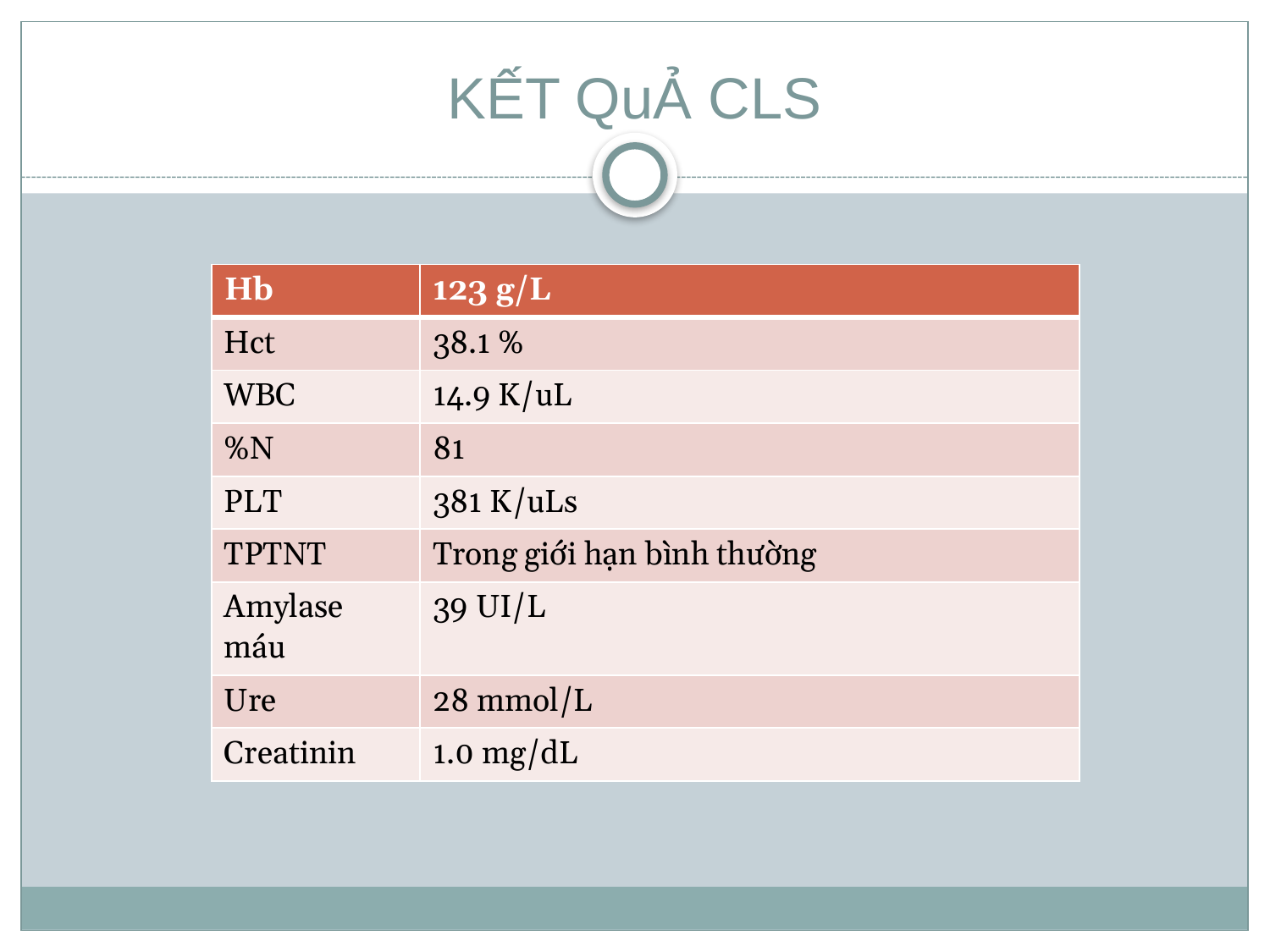

# KẾT QuẢ CLS
| Hb | 123 g/L |
| --- | --- |
| Hct | 38.1 % |
| WBC | 14.9 K/uL |
| %N | 81 |
| PLT | 381 K/uLs |
| TPTNT | Trong giới hạn bình thường |
| Amylase máu | 39 UI/L |
| Ure | 28 mmol/L |
| Creatinin | 1.0 mg/dL |